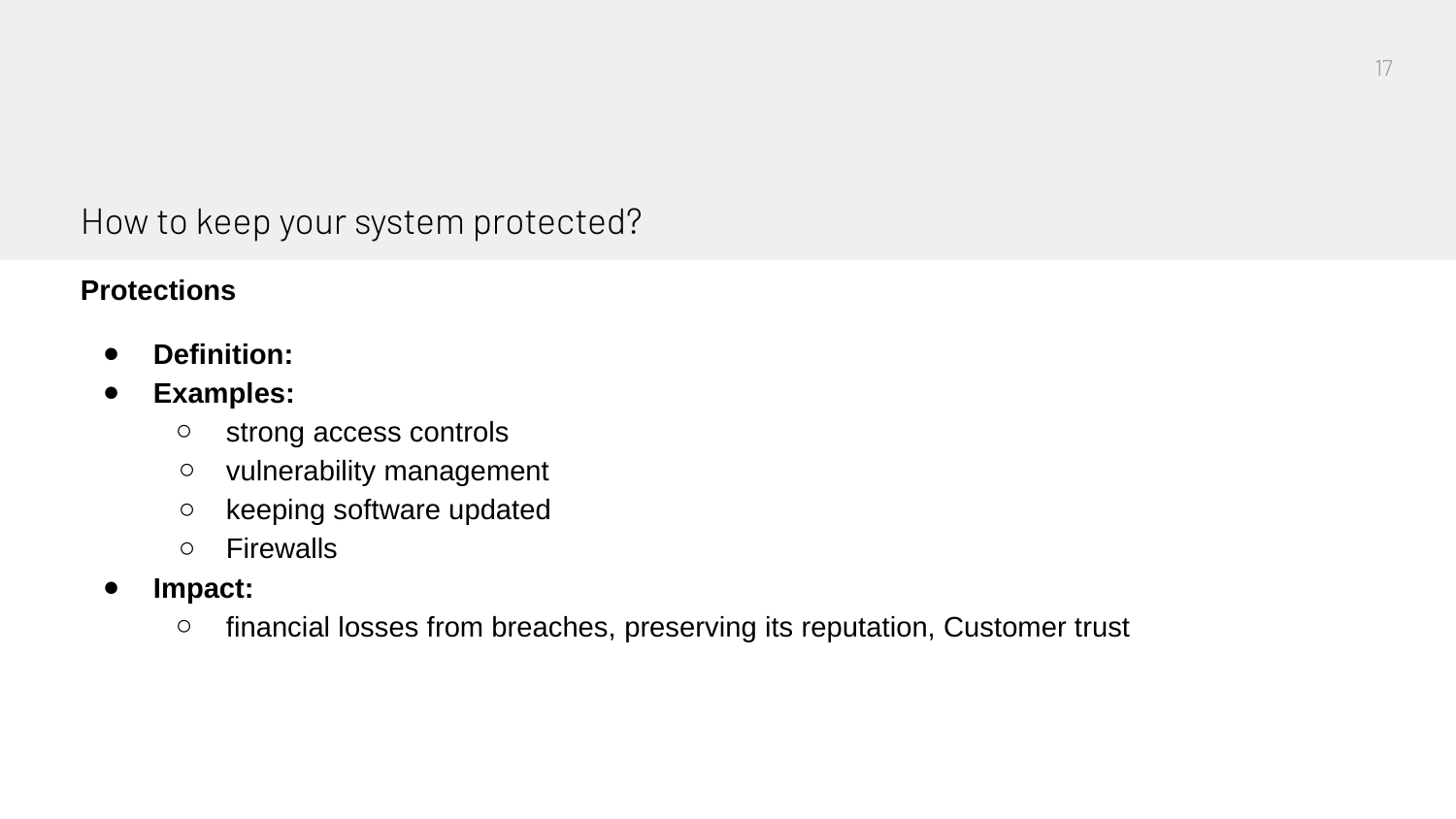

17
How to keep your system protected?
Protections
Definition:
Examples:
strong access controls
vulnerability management
keeping software updated
Firewalls
Impact:
financial losses from breaches, preserving its reputation, Customer trust